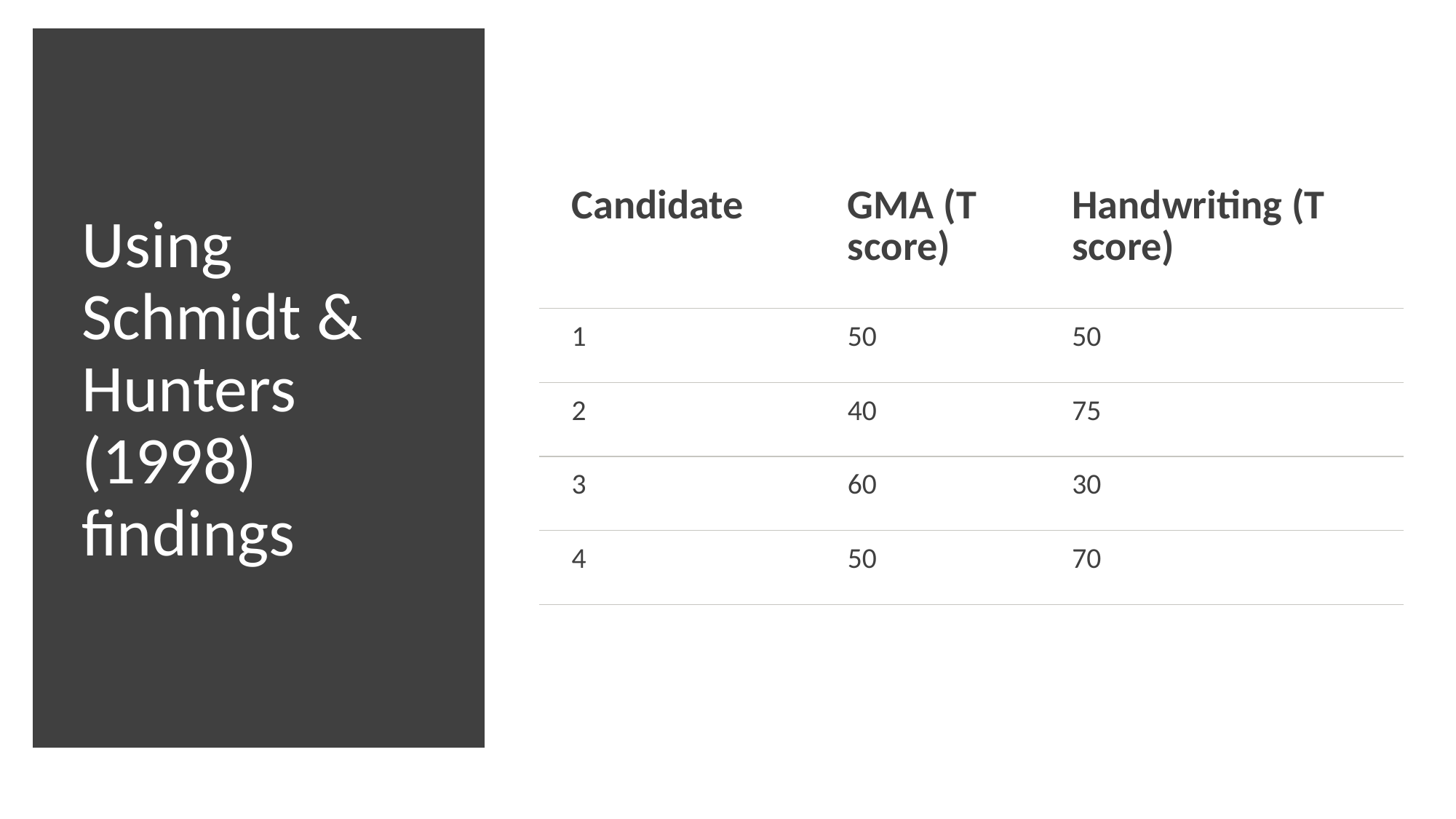

# Using Schmidt & Hunters (1998) findings
| Candidate | GMA (T score) | Handwriting (T score) |
| --- | --- | --- |
| 1 | 50 | 50 |
| 2 | 40 | 75 |
| 3 | 60 | 30 |
| 4 | 50 | 70 |